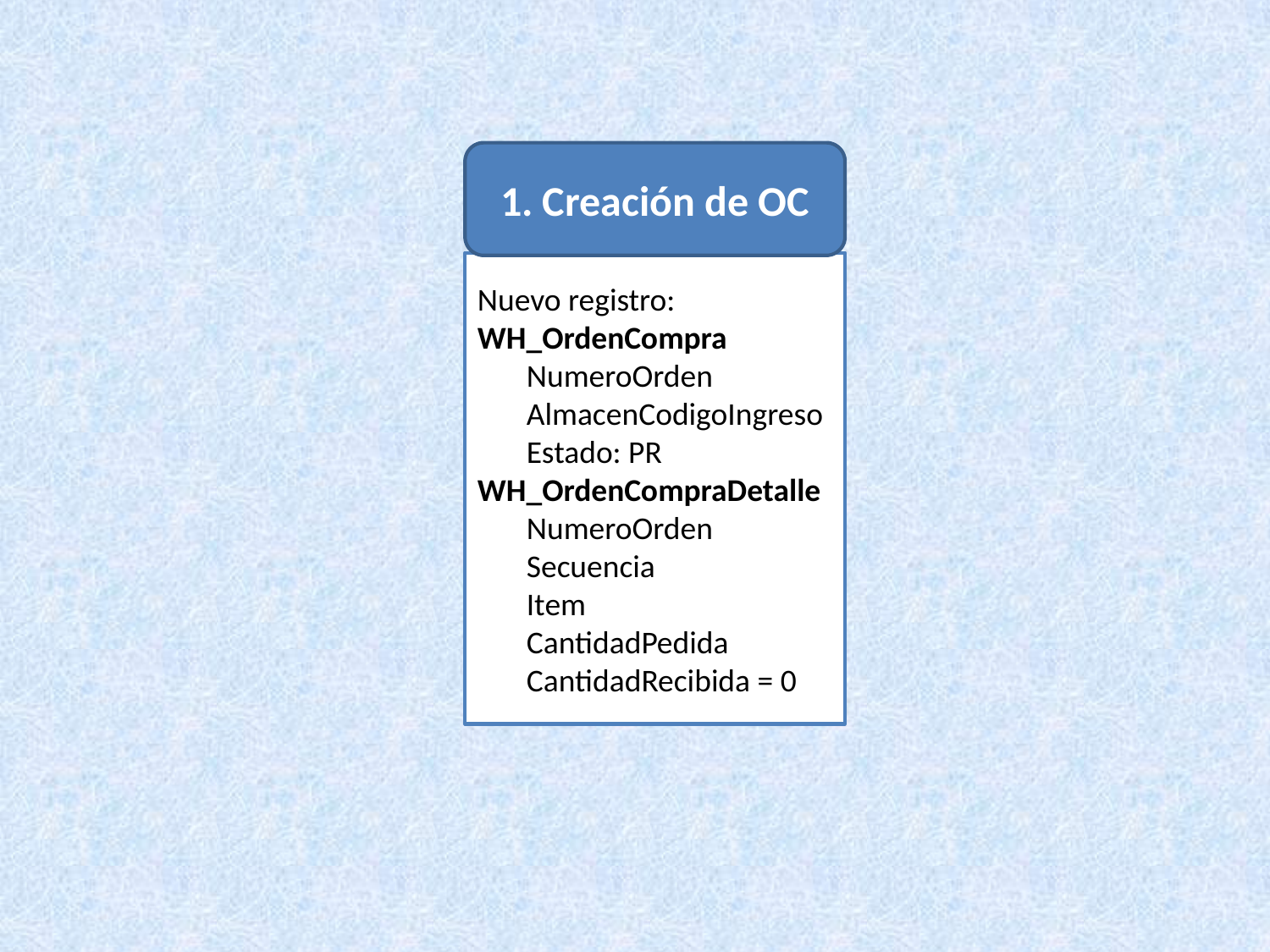

1. Creación de OC
Nuevo registro:
WH_OrdenCompra
NumeroOrden
AlmacenCodigoIngreso
Estado: PR
WH_OrdenCompraDetalle
NumeroOrden
Secuencia
Item
CantidadPedida
CantidadRecibida = 0